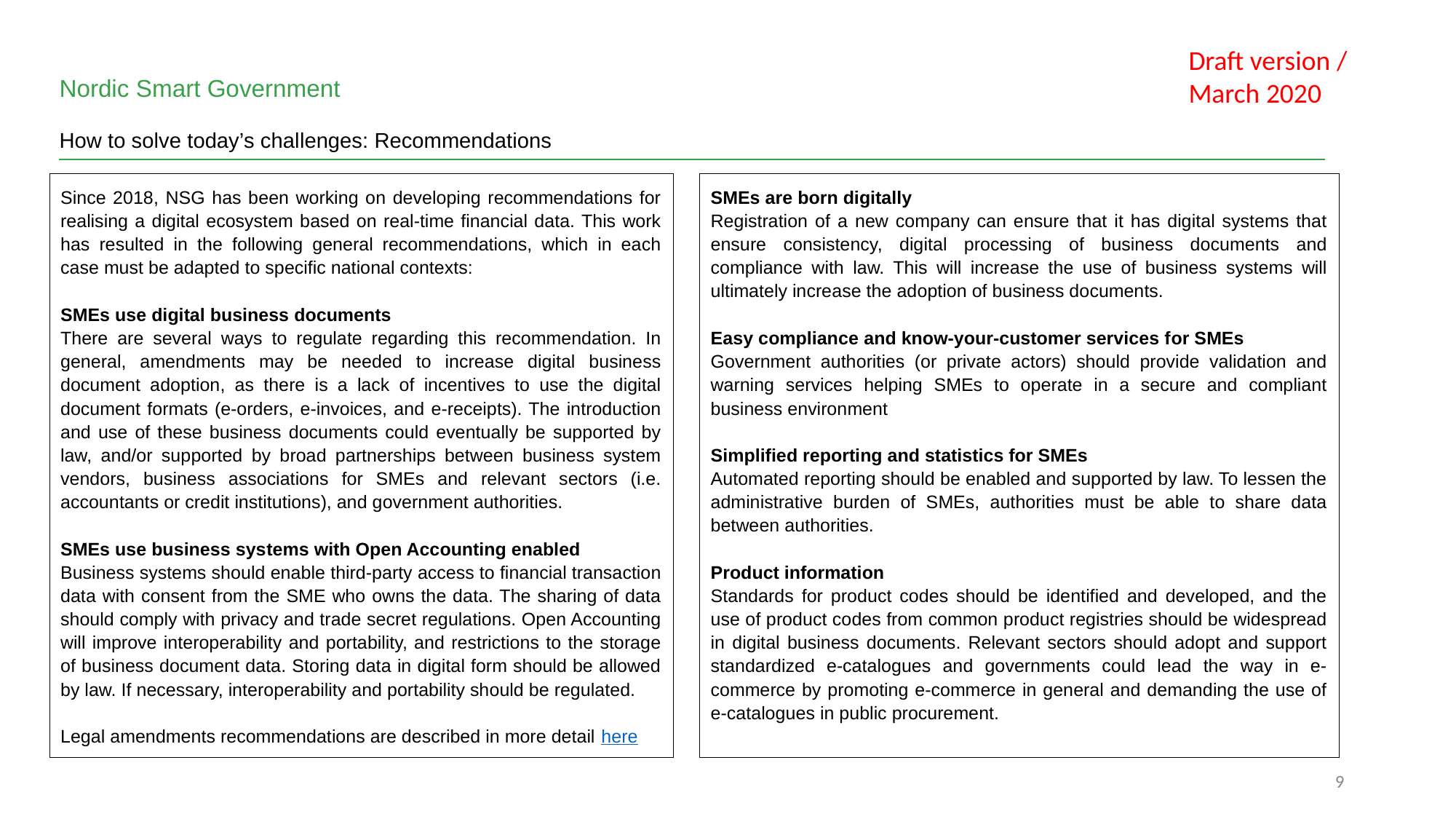

Draft version / March 2020
Nordic Smart Government

How to solve today’s challenges: Recommendations
| Since 2018, NSG has been working on developing recommendations for realising a digital ecosystem based on real-time financial data. This work has resulted in the following general recommendations, which in each case must be adapted to specific national contexts: SMEs use digital business documents There are several ways to regulate regarding this recommendation. In general, amendments may be needed to increase digital business document adoption, as there is a lack of incentives to use the digital document formats (e-orders, e-invoices, and e-receipts). The introduction and use of these business documents could eventually be supported by law, and/or supported by broad partnerships between business system vendors, business associations for SMEs and relevant sectors (i.e. accountants or credit institutions), and government authorities. SMEs use business systems with Open Accounting enabled Business systems should enable third-party access to financial transaction data with consent from the SME who owns the data. The sharing of data should comply with privacy and trade secret regulations. Open Accounting will improve interoperability and portability, and restrictions to the storage of business document data. Storing data in digital form should be allowed by law. If necessary, interoperability and portability should be regulated. Legal amendments recommendations are described in more detail here |
| --- |
| SMEs are born digitally Registration of a new company can ensure that it has digital systems that ensure consistency, digital processing of business documents and compliance with law. This will increase the use of business systems will ultimately increase the adoption of business documents. Easy compliance and know-your-customer services for SMEs Government authorities (or private actors) should provide validation and warning services helping SMEs to operate in a secure and compliant business environment Simplified reporting and statistics for SMEs Automated reporting should be enabled and supported by law. To lessen the administrative burden of SMEs, authorities must be able to share data between authorities. Product information Standards for product codes should be identified and developed, and the use of product codes from common product registries should be widespread in digital business documents. Relevant sectors should adopt and support standardized e-catalogues and governments could lead the way in e-commerce by promoting e-commerce in general and demanding the use of e-catalogues in public procurement. |
| --- |
9